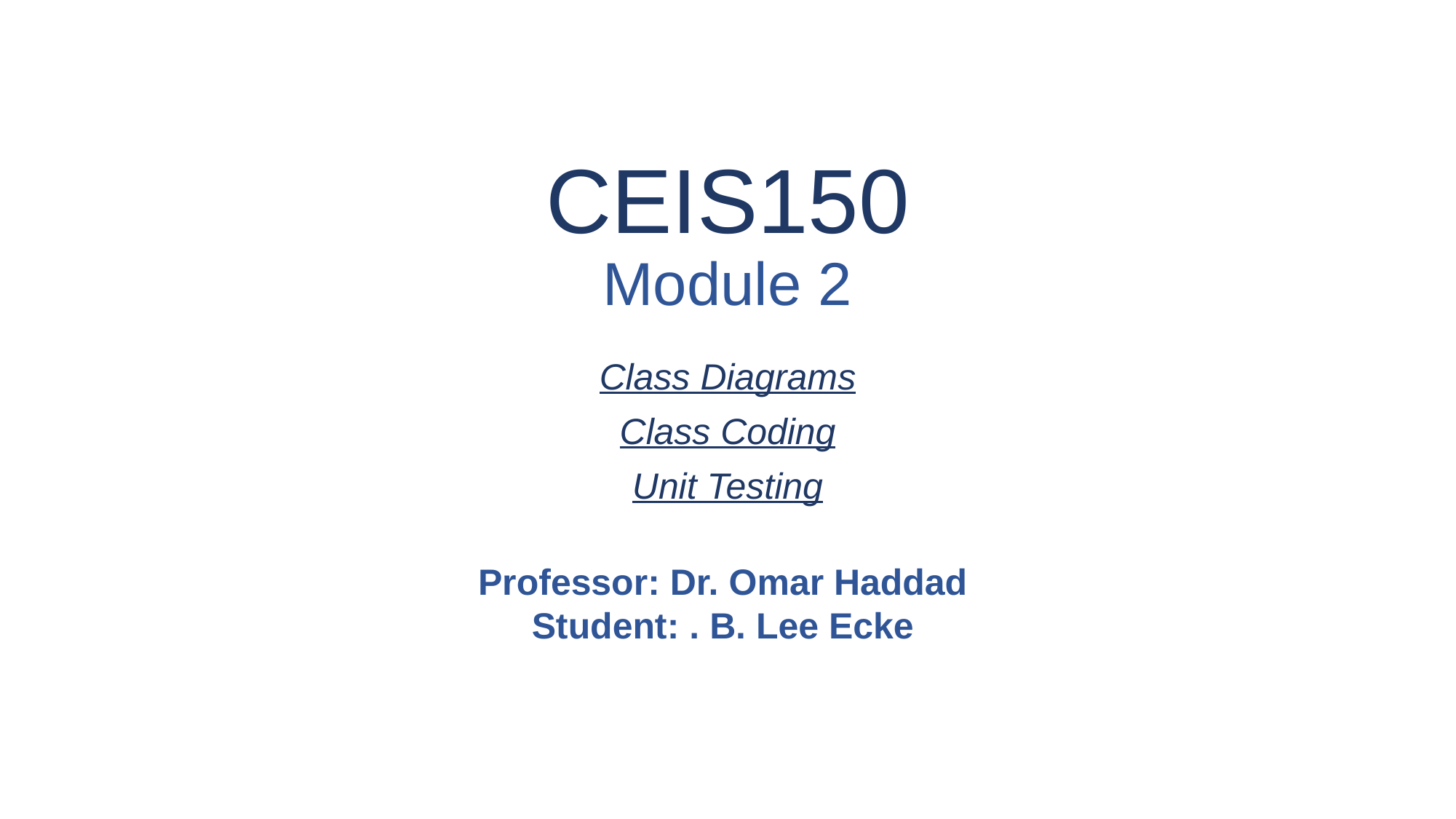

# CEIS150 Module 2
Class Diagrams
Class Coding
Unit Testing
Professor: Dr. Omar Haddad
Student: . B. Lee Ecke